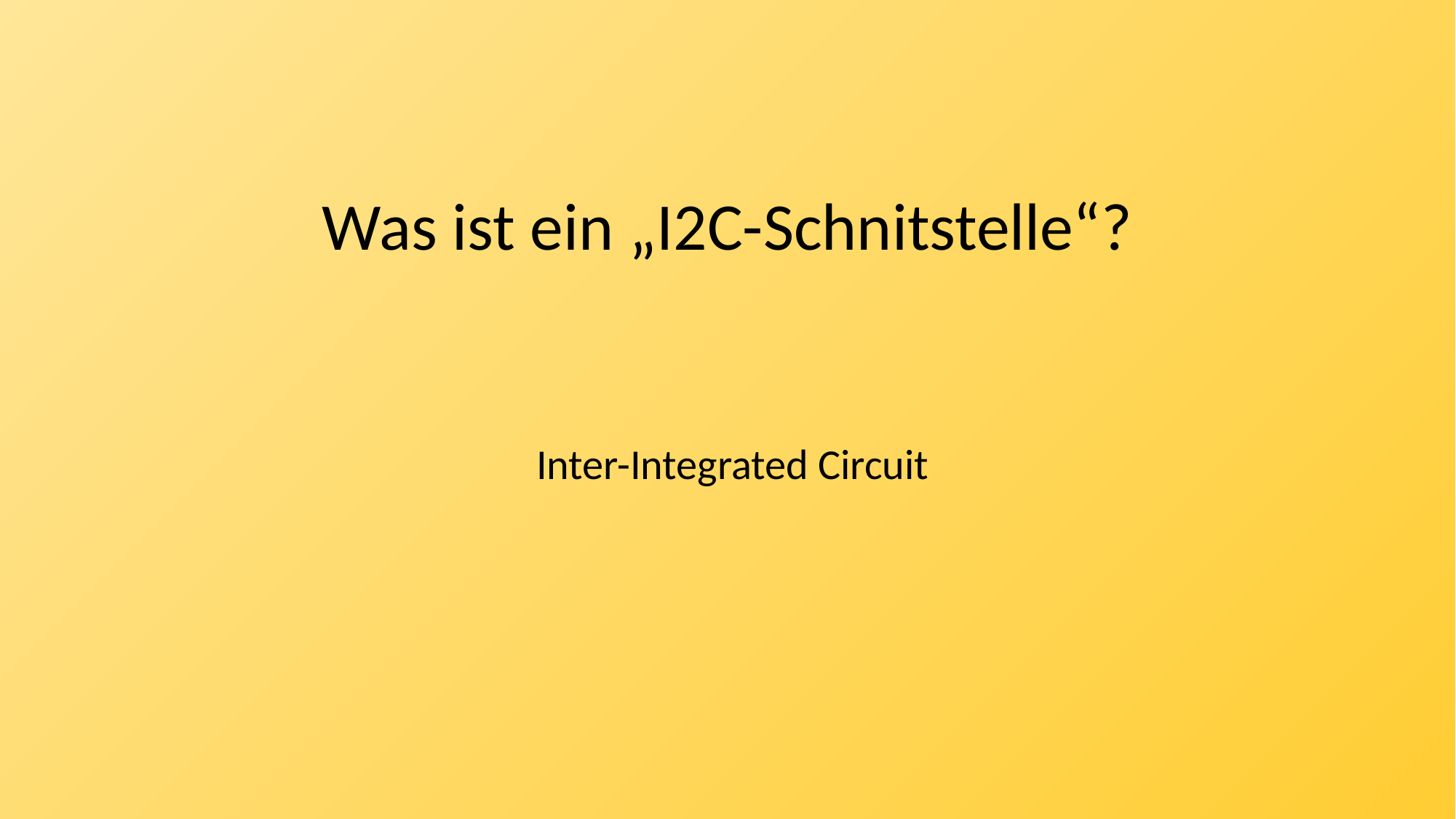

# Was ist ein „I2C-Schnitstelle“?
 Inter-Integrated Circuit